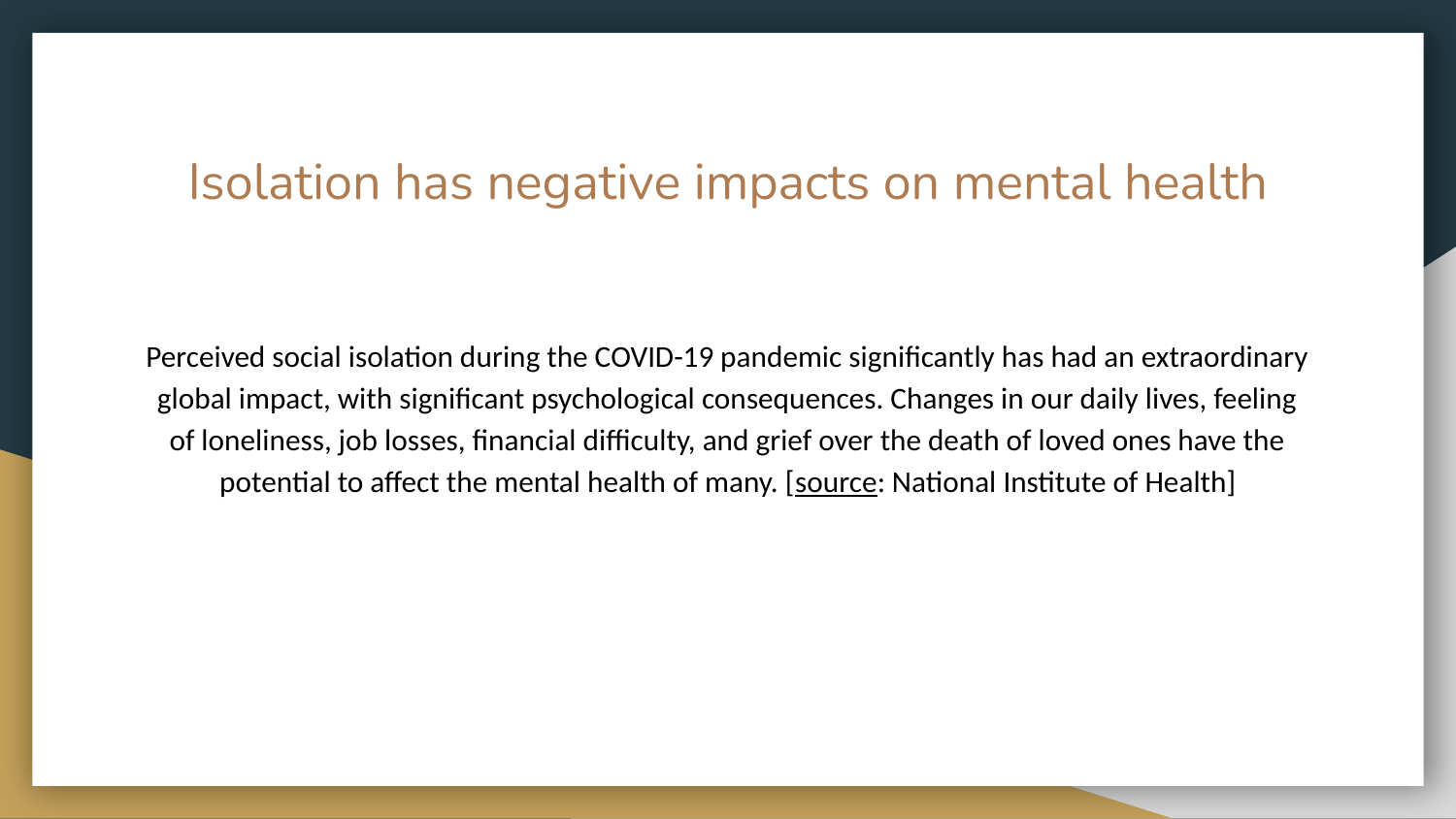

# Isolation has negative impacts on mental health
Perceived social isolation during the COVID-19 pandemic significantly has had an extraordinary global impact, with significant psychological consequences. Changes in our daily lives, feeling of loneliness, job losses, financial difficulty, and grief over the death of loved ones have the potential to affect the mental health of many. [source: National Institute of Health]